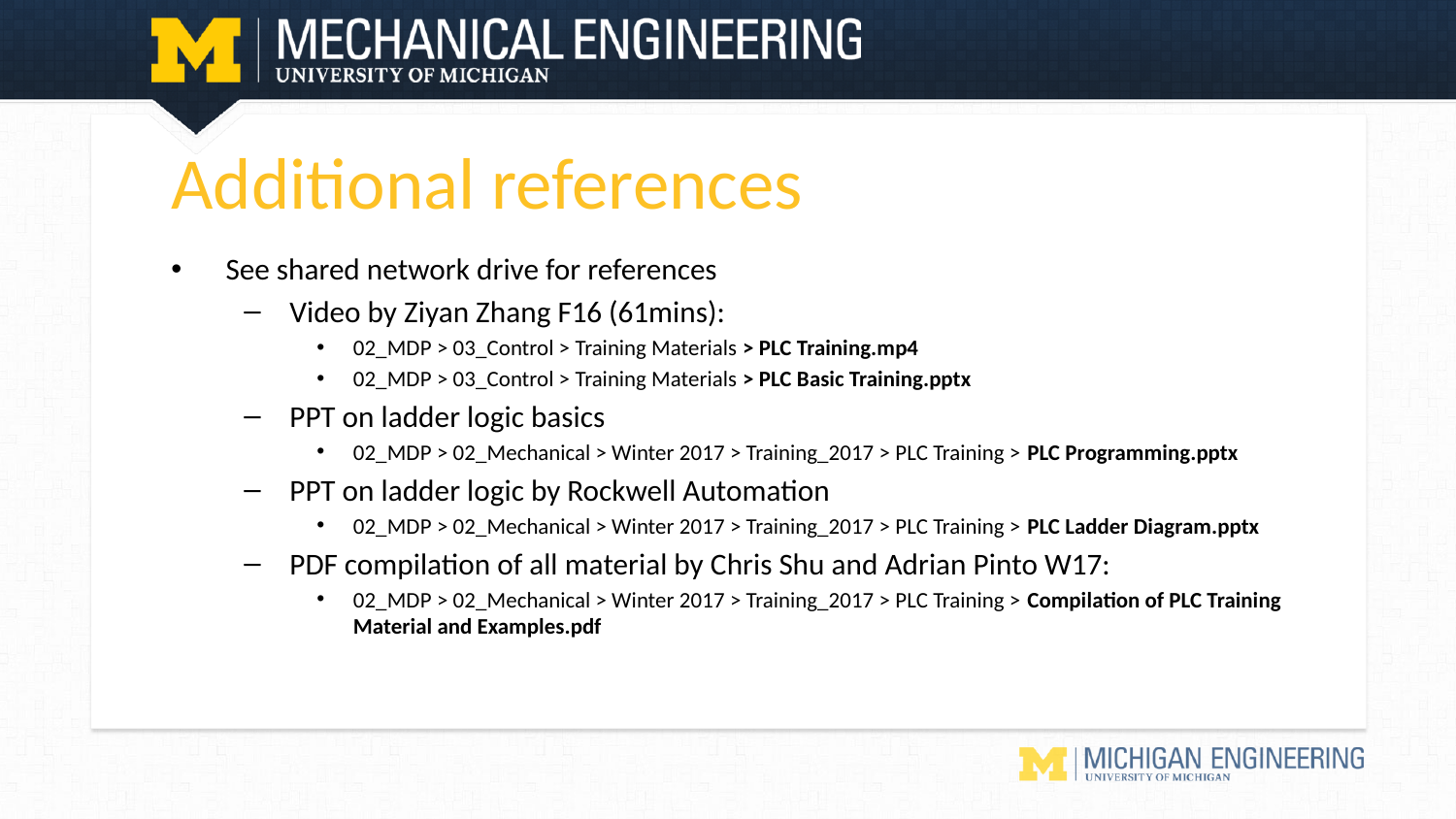

# Additional references
See shared network drive for references
Video by Ziyan Zhang F16 (61mins):
02_MDP > 03_Control > Training Materials > PLC Training.mp4
02_MDP > 03_Control > Training Materials > PLC Basic Training.pptx
PPT on ladder logic basics
02_MDP > 02_Mechanical > Winter 2017 > Training_2017 > PLC Training > PLC Programming.pptx
PPT on ladder logic by Rockwell Automation
02_MDP > 02_Mechanical > Winter 2017 > Training_2017 > PLC Training > PLC Ladder Diagram.pptx
PDF compilation of all material by Chris Shu and Adrian Pinto W17:
02_MDP > 02_Mechanical > Winter 2017 > Training_2017 > PLC Training > Compilation of PLC Training Material and Examples.pdf